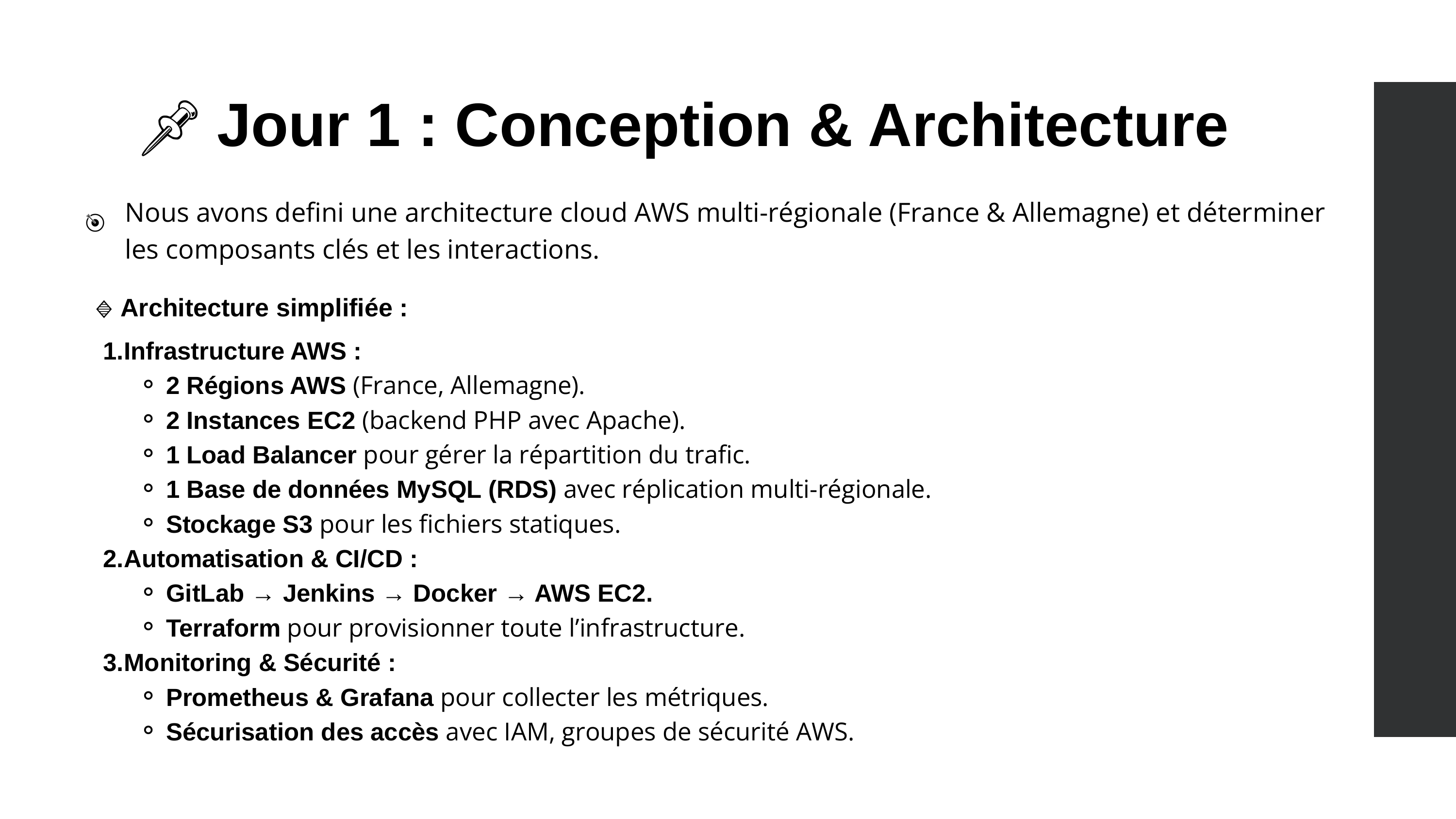

📌 Jour 1 : Conception & Architecture

Nous avons defini une architecture cloud AWS multi-régionale (France & Allemagne) et déterminer les composants clés et les interactions.
🎯
🔹 Architecture simplifiée :
Infrastructure AWS :
2 Régions AWS (France, Allemagne).
2 Instances EC2 (backend PHP avec Apache).
1 Load Balancer pour gérer la répartition du trafic.
1 Base de données MySQL (RDS) avec réplication multi-régionale.
Stockage S3 pour les fichiers statiques.
Automatisation & CI/CD :
GitLab → Jenkins → Docker → AWS EC2.
Terraform pour provisionner toute l’infrastructure.
Monitoring & Sécurité :
Prometheus & Grafana pour collecter les métriques.
Sécurisation des accès avec IAM, groupes de sécurité AWS.